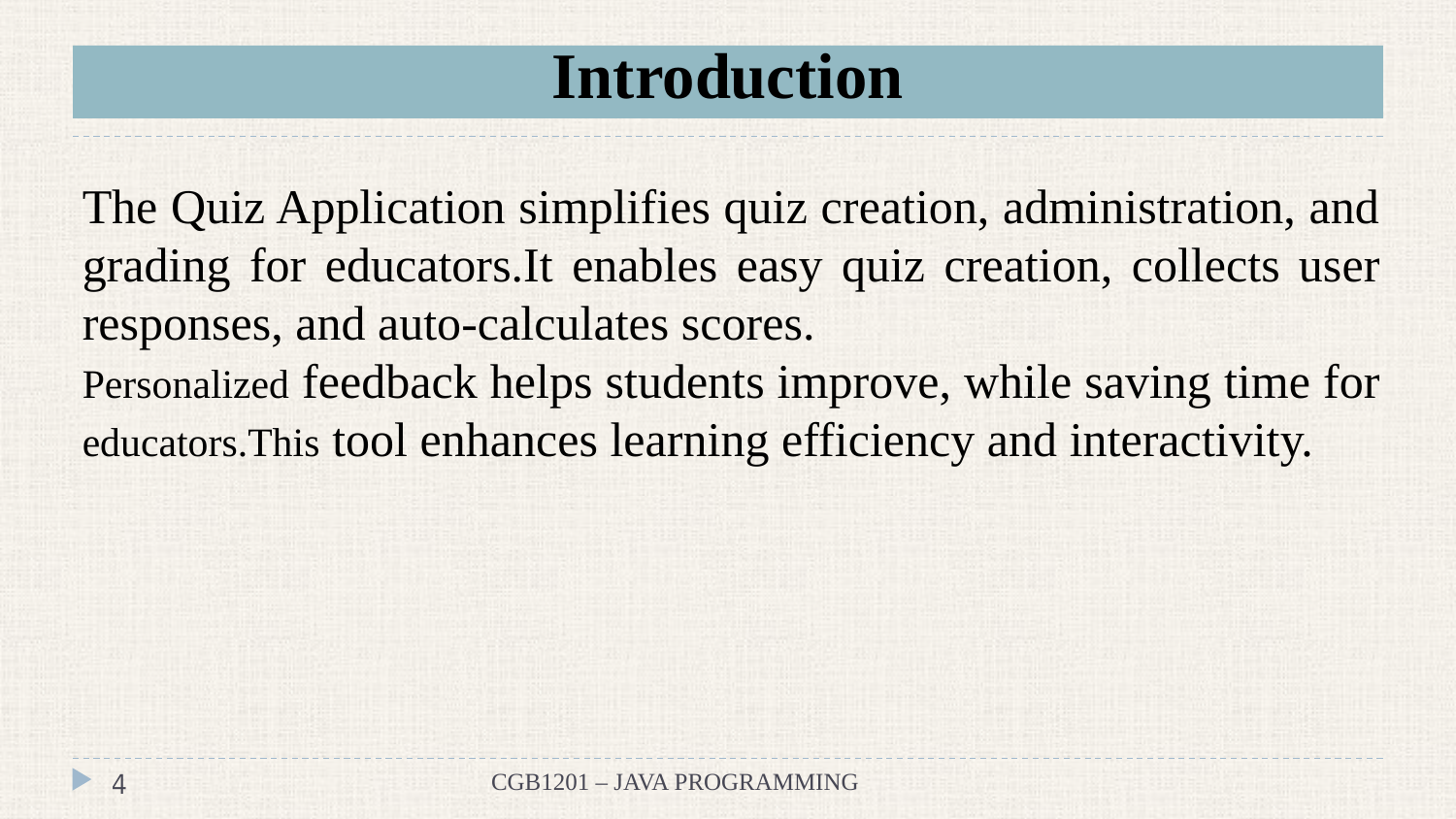

# Introduction
The Quiz Application simplifies quiz creation, administration, and grading for educators.It enables easy quiz creation, collects user responses, and auto-calculates scores.
Personalized feedback helps students improve, while saving time for educators.This tool enhances learning efficiency and interactivity.
4
CGB1201 – JAVA PROGRAMMING